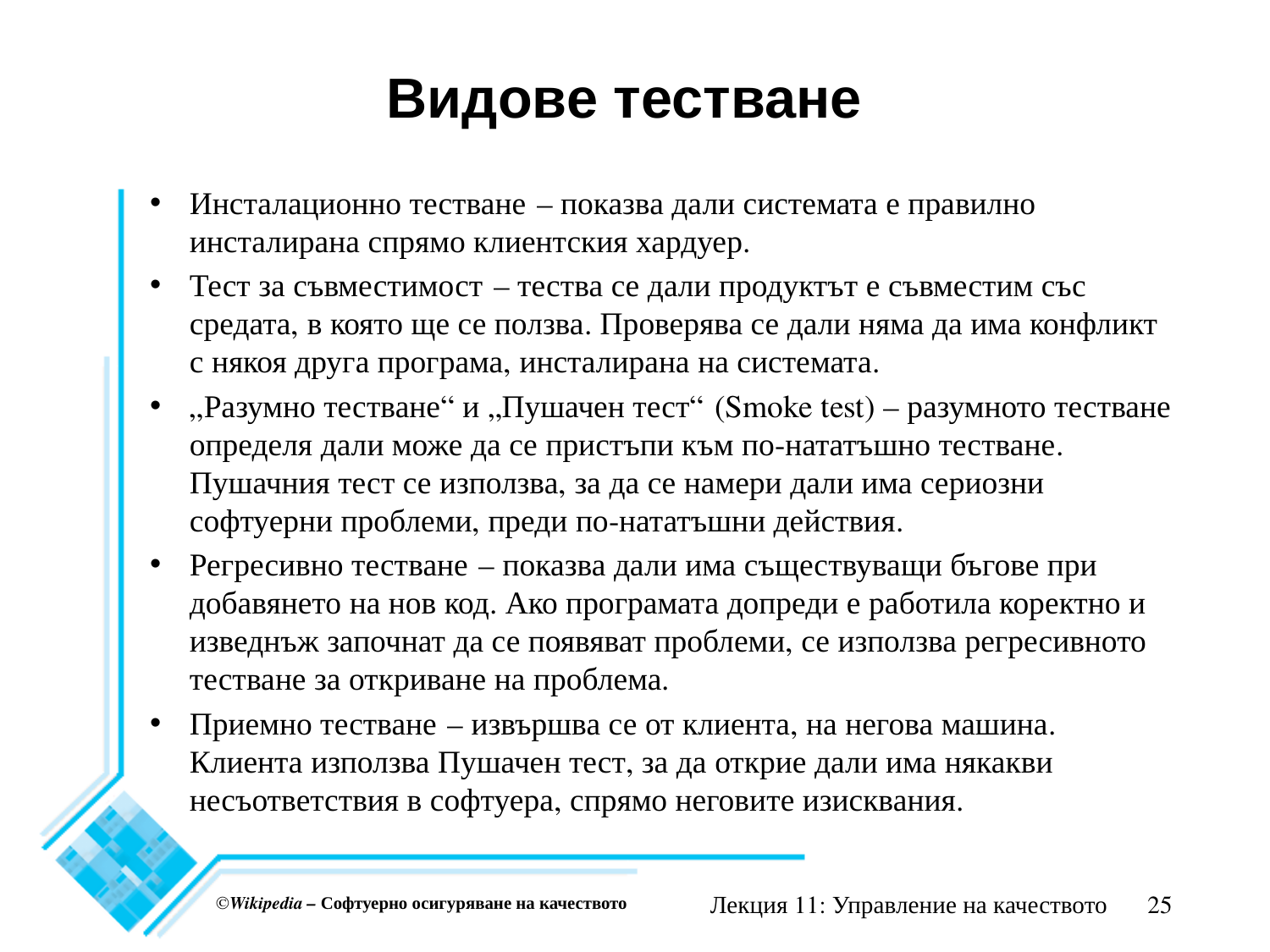

# Видове тестване
Инсталационно тестване – показва дали системата е правилно инсталирана спрямо клиентския хардуер.
Тест за съвместимост – тества се дали продуктът е съвместим със средата, в която ще се ползва. Проверява се дали няма да има конфликт с някоя друга програма, инсталирана на системата.
„Разумно тестване“ и „Пушачен тест“ (Smoke test) – разумното тестване определя дали може да се пристъпи към по-нататъшно тестване. Пушачния тест се използва, за да се намери дали има сериозни софтуерни проблеми, преди по-нататъшни действия.
Регресивно тестване – показва дали има съществуващи бъгове при добавянето на нов код. Ако програмата допреди е работила коректно и изведнъж започнат да се появяват проблеми, се използва регресивното тестване за откриване на проблема.
Приемно тестване – извършва се от клиента, на негова машина. Клиента използва Пушачен тест, за да открие дали има някакви несъответствия в софтуера, спрямо неговите изисквания.
Лекция 11: Управление на качеството
25
©Wikipedia – Софтуерно осигуряване на качеството